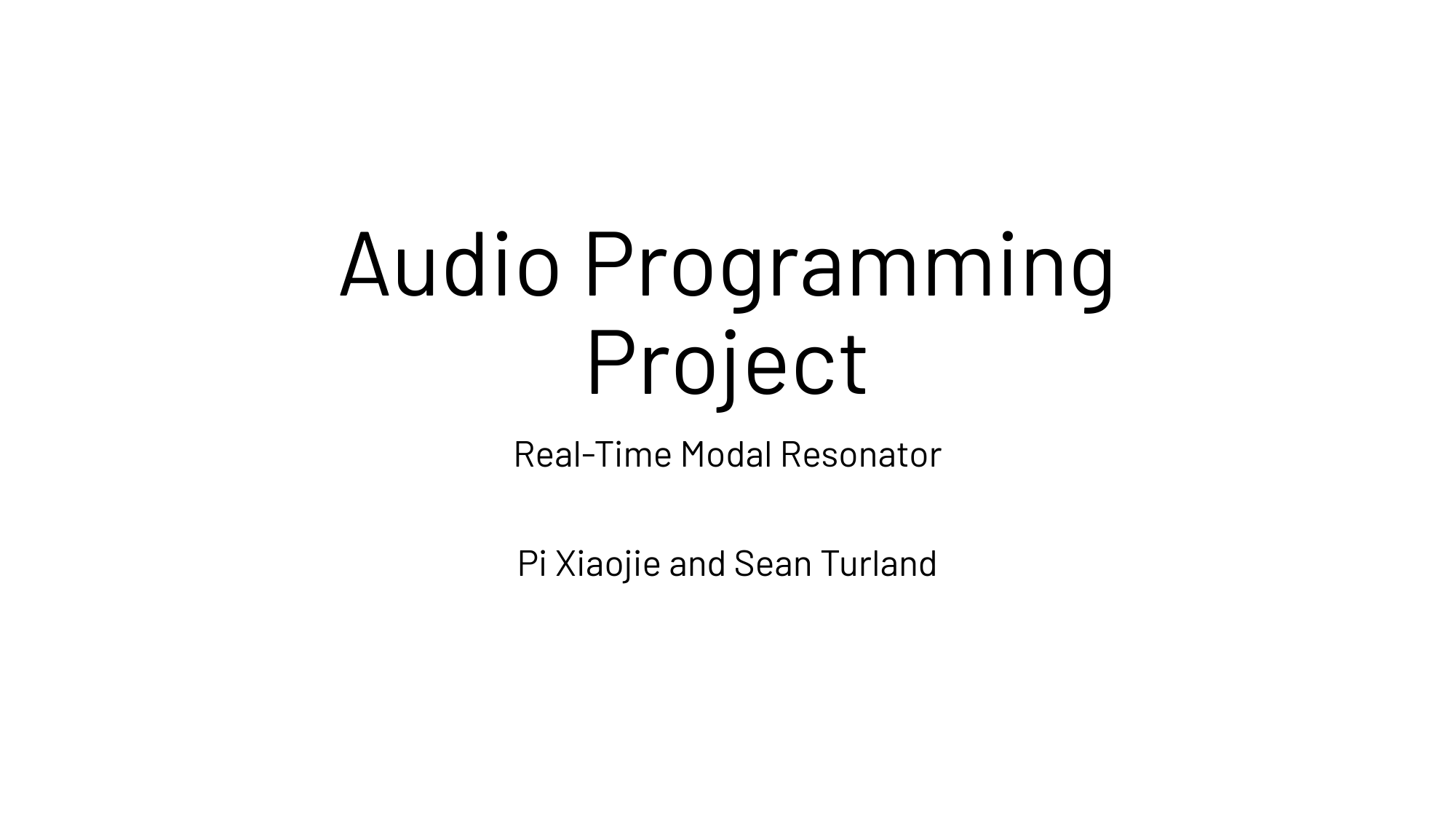

# Audio Programming Project
Real-Time Modal Resonator

Pi Xiaojie and Sean Turland